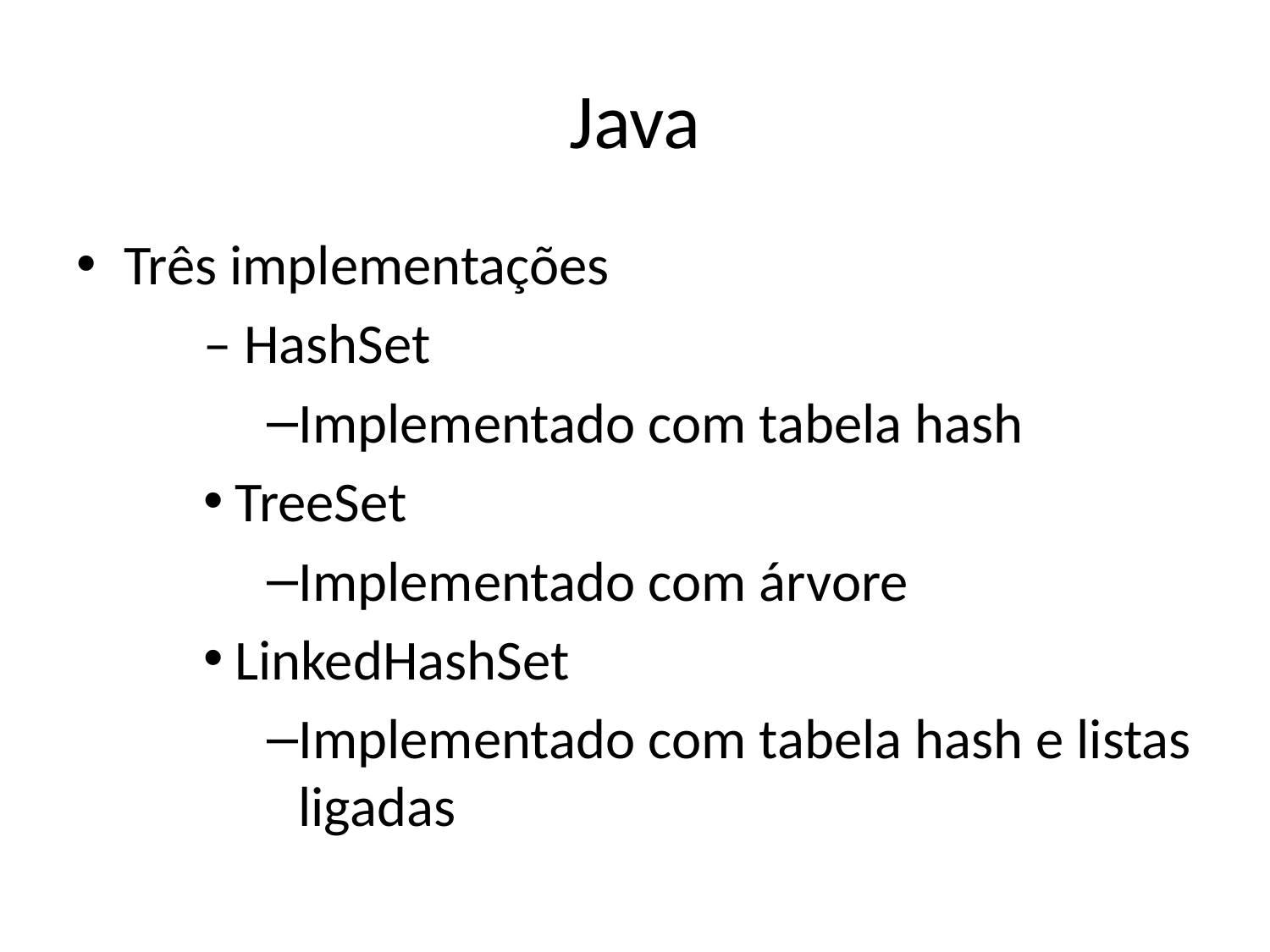

# Java
Três implementações
	– HashSet
Implementado com tabela hash
TreeSet
Implementado com árvore
LinkedHashSet
Implementado com tabela hash e listas ligadas